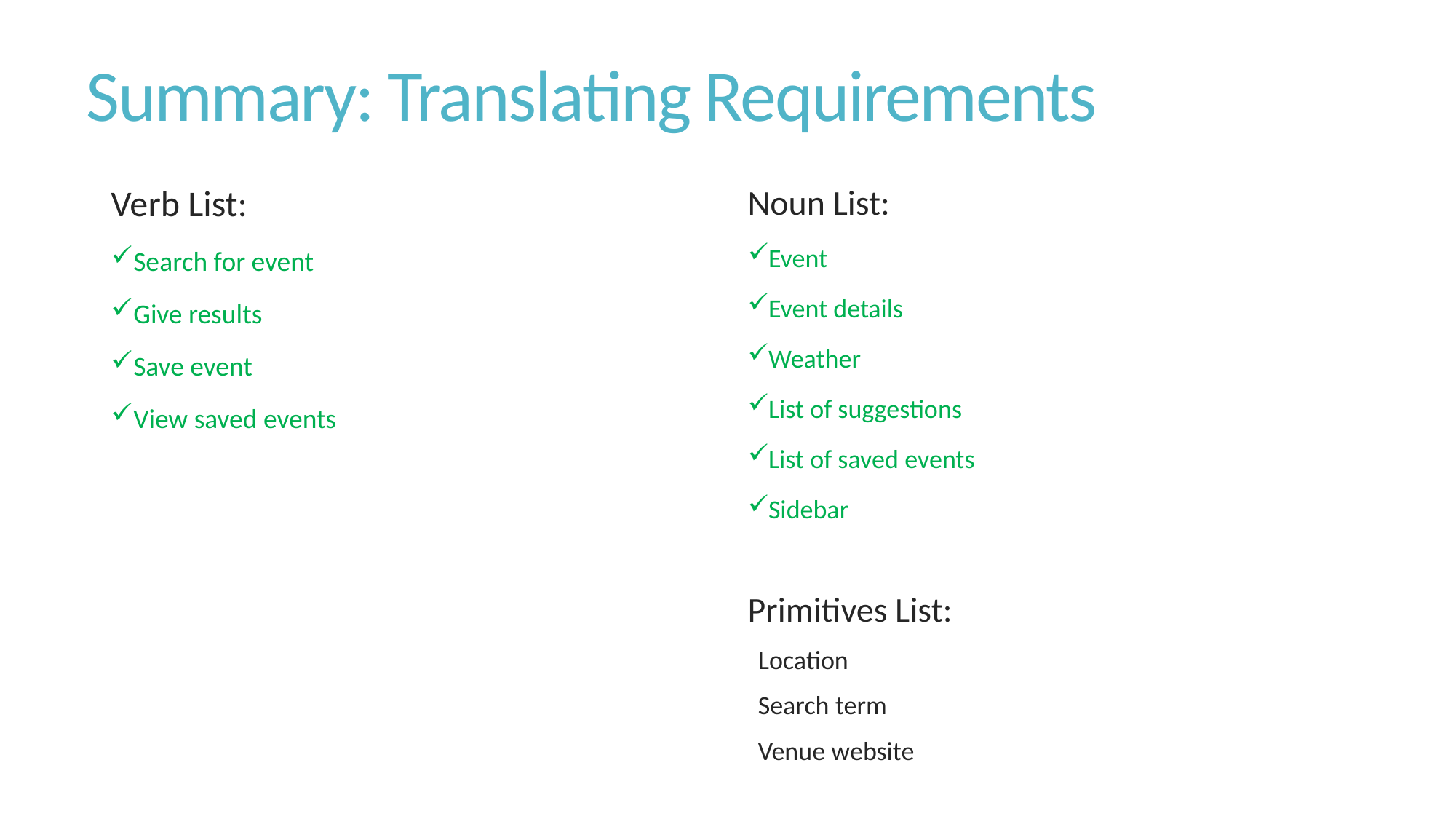

# Summary: Translating Requirements
Verb List:
Search for event
Give results
Save event
View saved events
Noun List:
Event
Event details
Weather
List of suggestions
List of saved events
Sidebar

Primitives List:
Location
Search term
Venue website